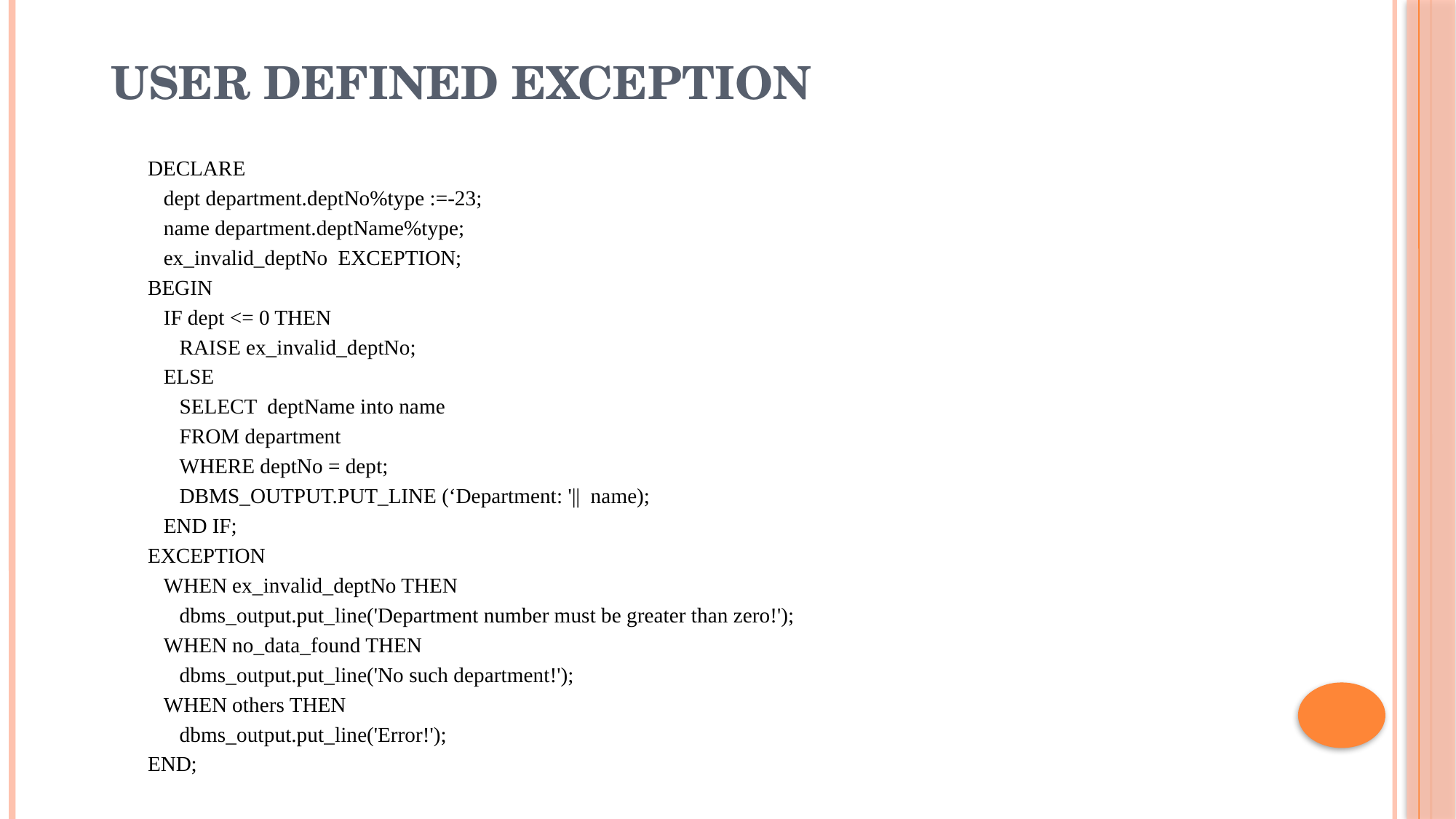

# User defined exception
DECLARE
   dept department.deptNo%type :=-23;
   name department.deptName%type;
   ex_invalid_deptNo  EXCEPTION;
BEGIN
   IF dept <= 0 THEN
      RAISE ex_invalid_deptNo;
   ELSE
      SELECT  deptName into name
      FROM department
      WHERE deptNo = dept;
      DBMS_OUTPUT.PUT_LINE (‘Department: '||  name);
   END IF;
EXCEPTION
   WHEN ex_invalid_deptNo THEN
      dbms_output.put_line('Department number must be greater than zero!');
   WHEN no_data_found THEN
      dbms_output.put_line('No such department!');
   WHEN others THEN
      dbms_output.put_line('Error!');
END;